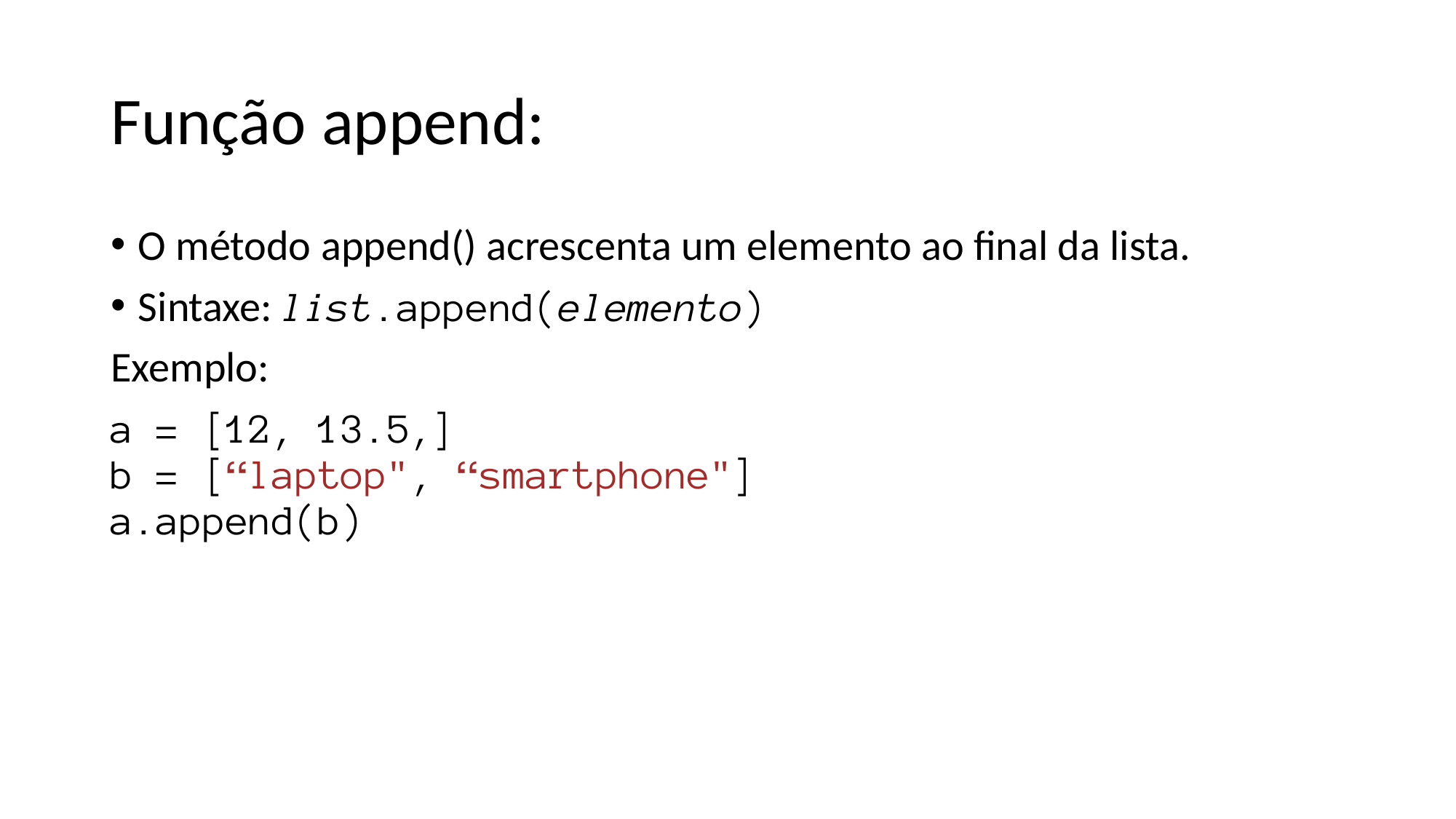

# Função append:
O método append() acrescenta um elemento ao final da lista.
Sintaxe: list.append(elemento)
Exemplo:
a = [12, 13.5,]
b = [“laptop", “smartphone"]
a.append(b)